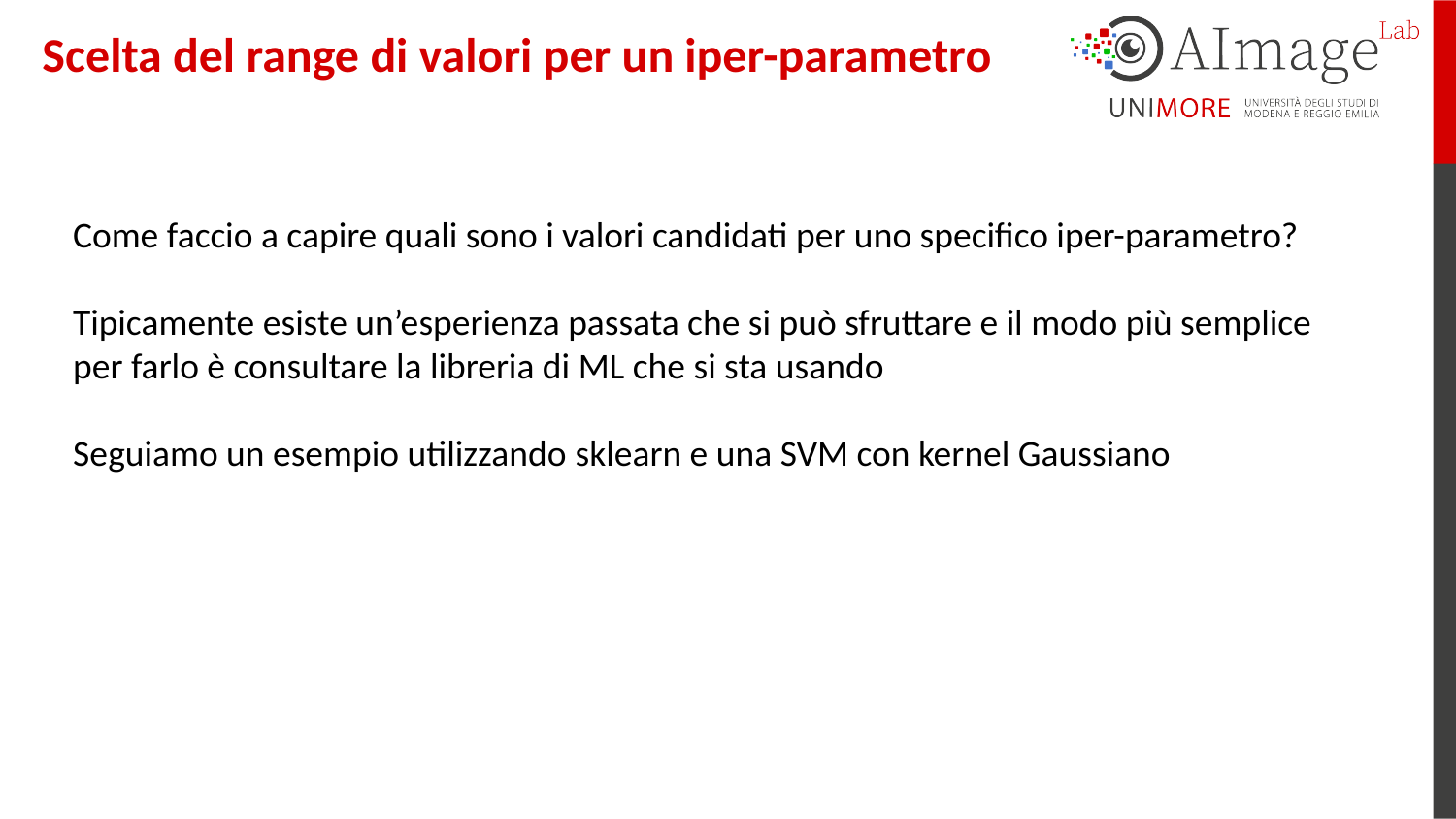

Scelta del range di valori per un iper-parametro
Come faccio a capire quali sono i valori candidati per uno specifico iper-parametro?

Tipicamente esiste un’esperienza passata che si può sfruttare e il modo più semplice per farlo è consultare la libreria di ML che si sta usando

Seguiamo un esempio utilizzando sklearn e una SVM con kernel Gaussiano